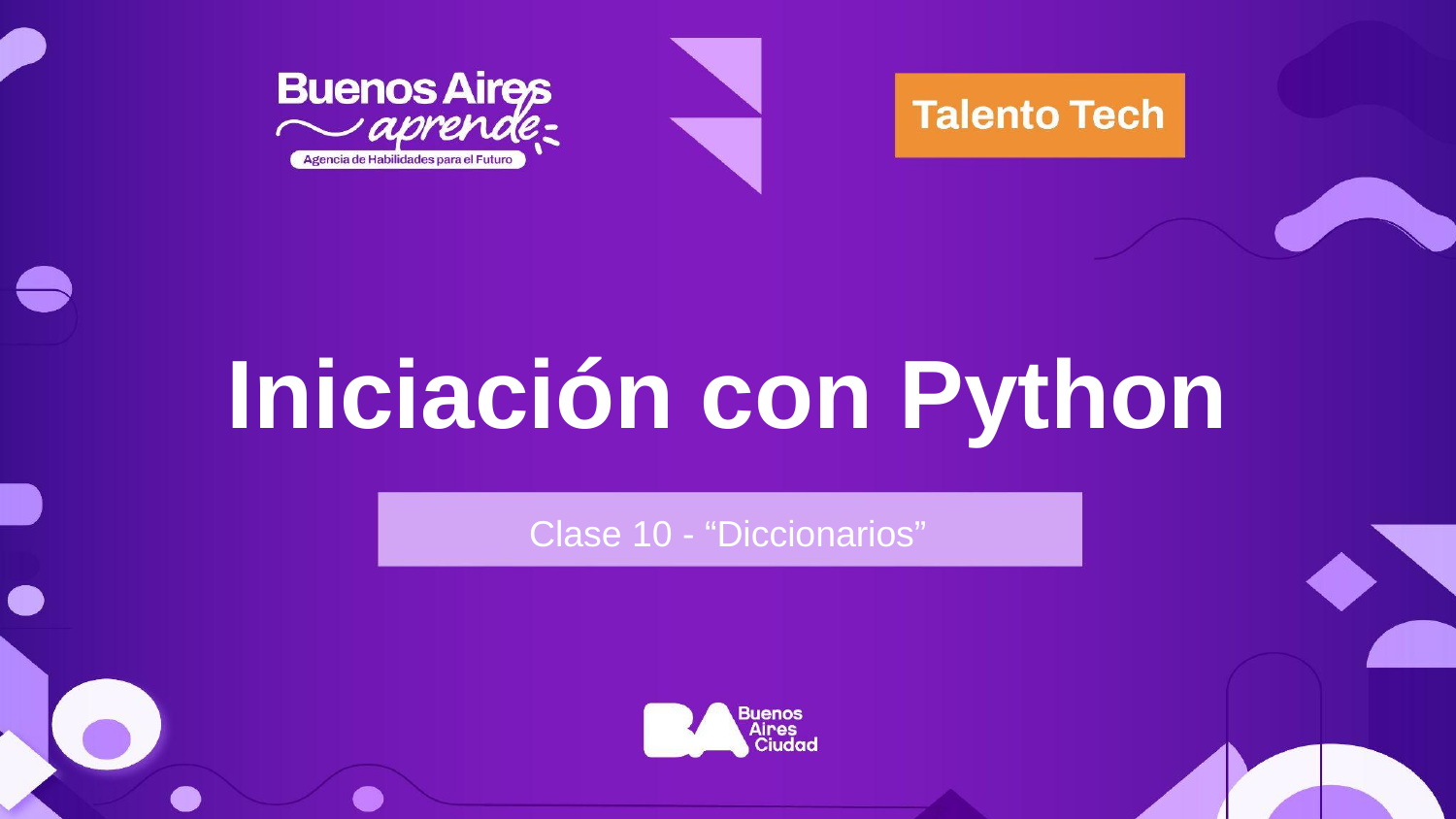

Iniciación con Python

Clase 10 - “Diccionarios”